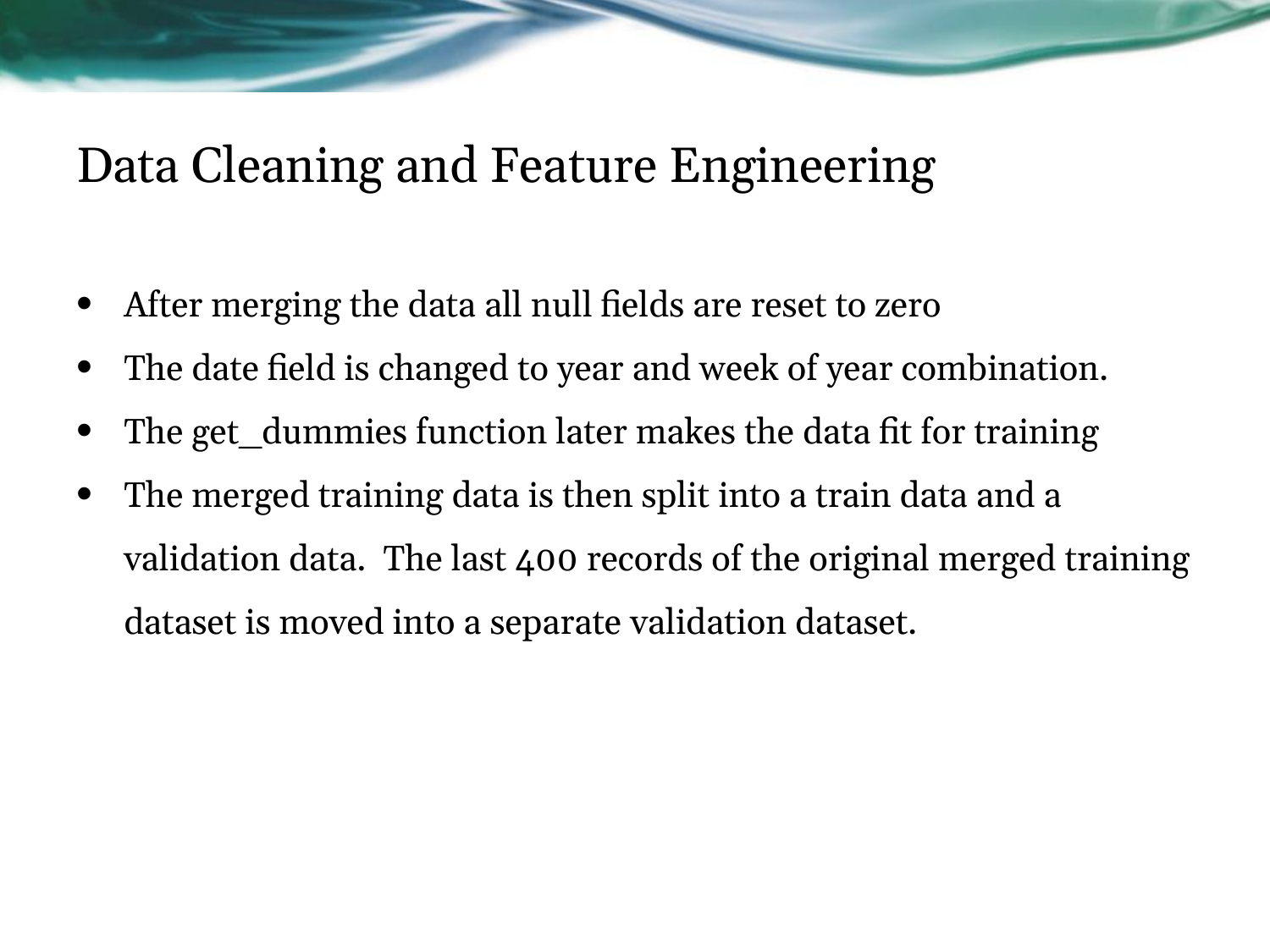

# Data Cleaning and Feature Engineering
After merging the data all null fields are reset to zero
The date field is changed to year and week of year combination.
The get_dummies function later makes the data fit for training
The merged training data is then split into a train data and a validation data.  The last 400 records of the original merged training dataset is moved into a separate validation dataset.